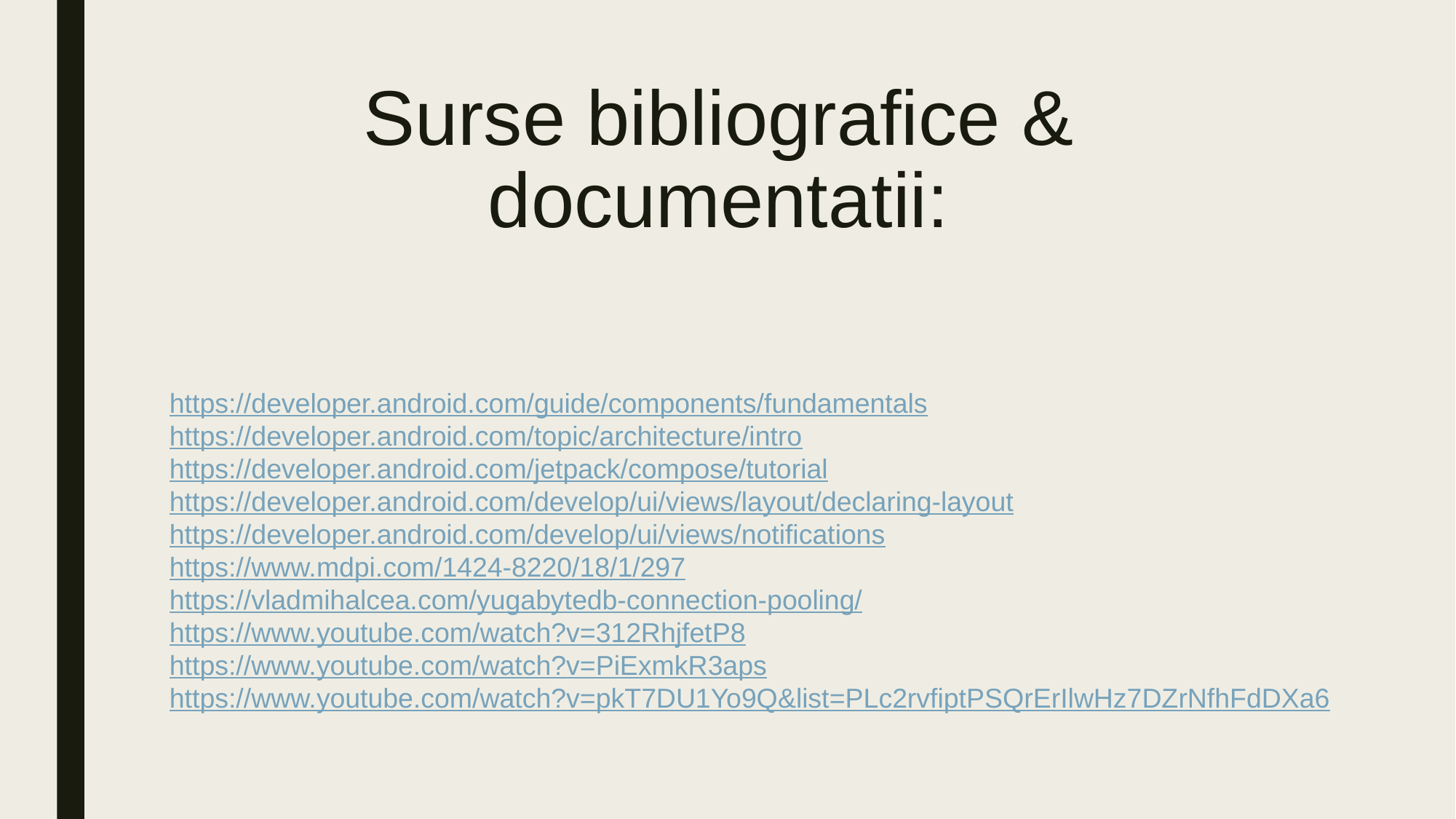

# Surse bibliografice & documentatii:
https://developer.android.com/guide/components/fundamentals
https://developer.android.com/topic/architecture/intro
https://developer.android.com/jetpack/compose/tutorial
https://developer.android.com/develop/ui/views/layout/declaring-layout
https://developer.android.com/develop/ui/views/notifications
https://www.mdpi.com/1424-8220/18/1/297
https://vladmihalcea.com/yugabytedb-connection-pooling/
https://www.youtube.com/watch?v=312RhjfetP8
https://www.youtube.com/watch?v=PiExmkR3aps
https://www.youtube.com/watch?v=pkT7DU1Yo9Q&list=PLc2rvfiptPSQrErIlwHz7DZrNfhFdDXa6